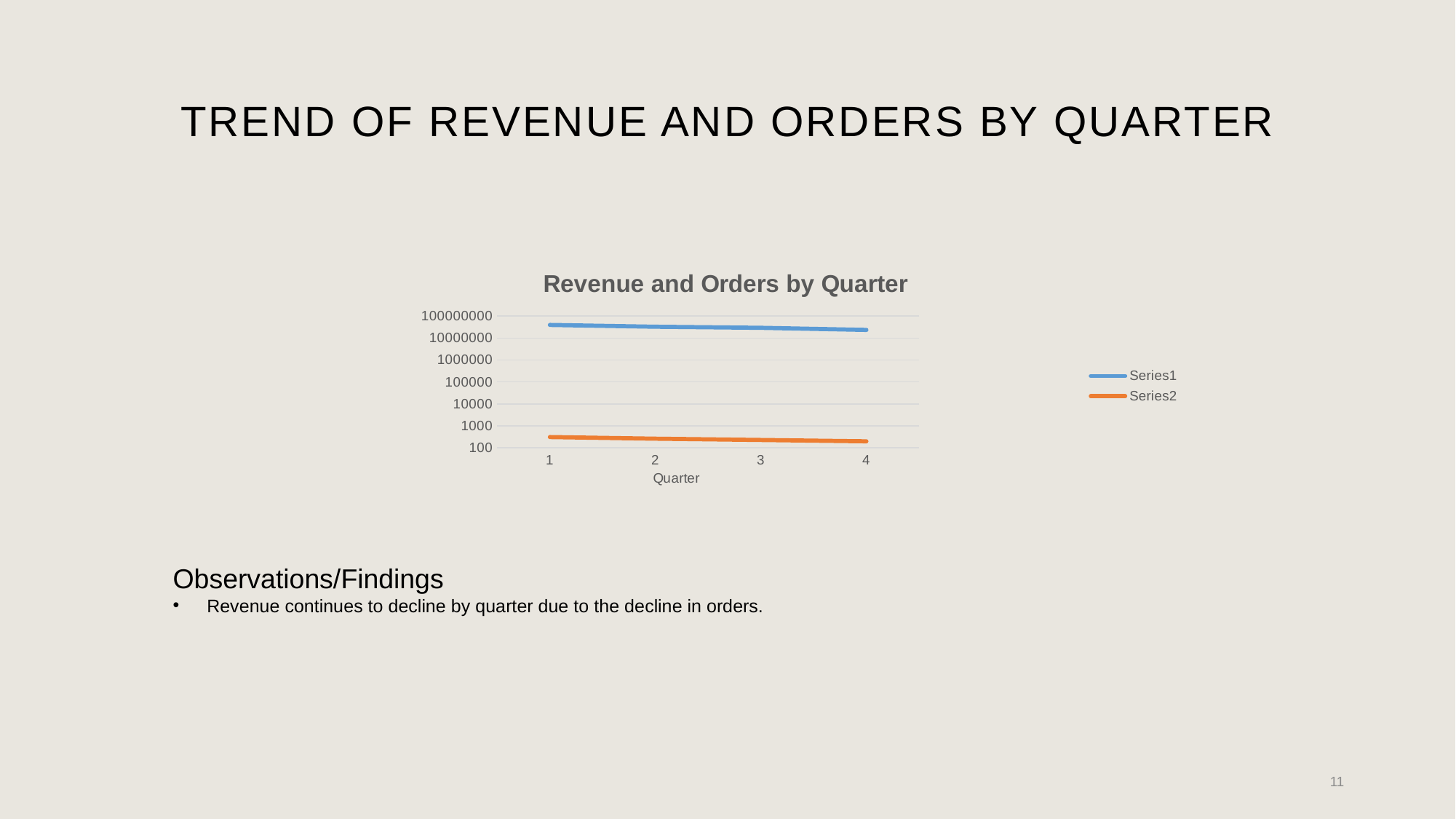

# Trend of Revenue and Orders by quarter

### Chart: Revenue and Orders by Quarter

| Category |  |  |
|---|---|---|
| 1 | 39421580.159296 | 310.0 |
| 2 | 32715830.339962 | 262.0 |
| 3 | 29229896.193649 | 229.0 |
| 4 | 23346779.630606 | 199.0 |
Observations/Findings
Revenue continues to decline by quarter due to the decline in orders.

11